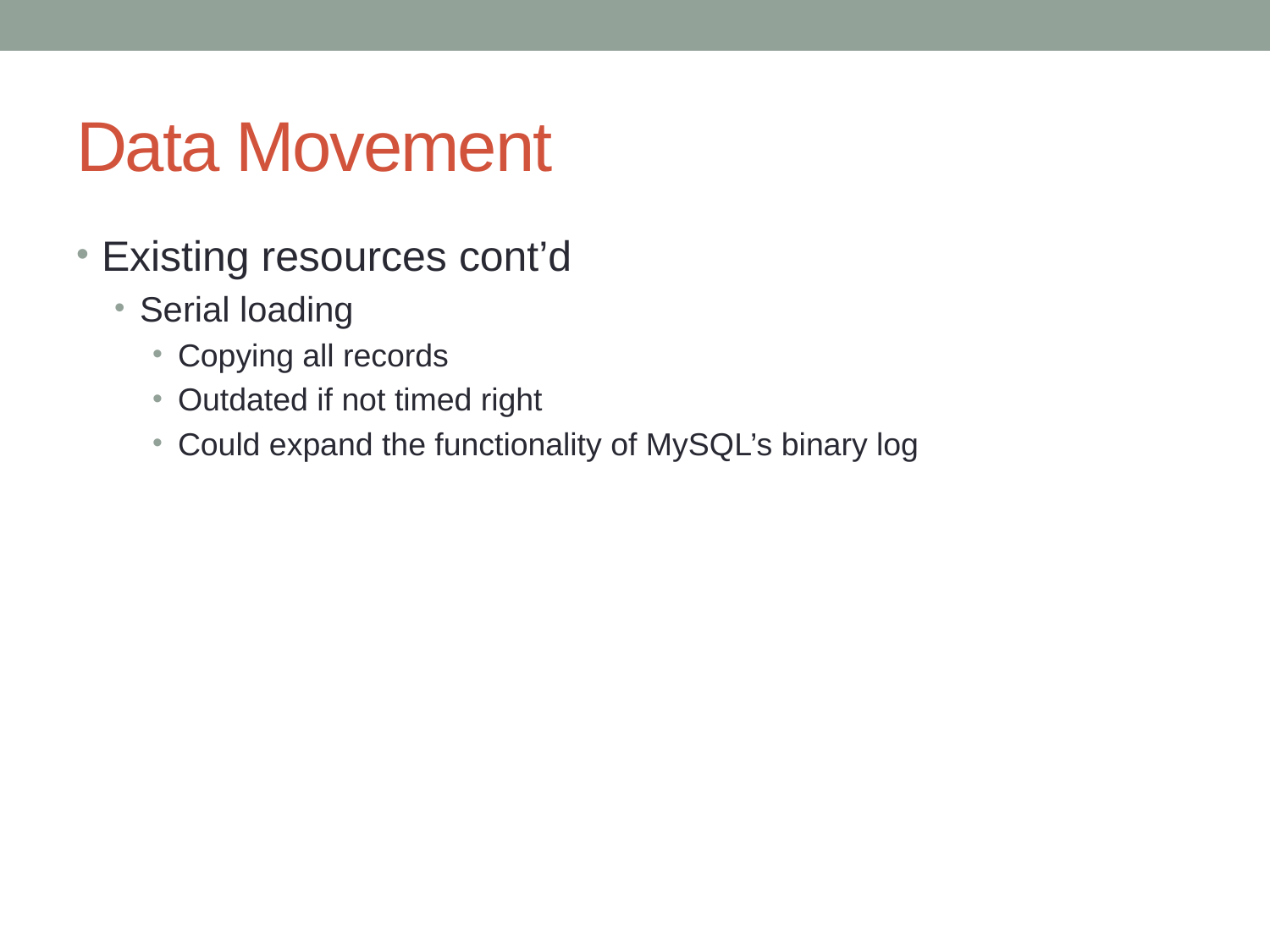

# Data Movement
Existing resources cont’d
Serial loading
Copying all records
Outdated if not timed right
Could expand the functionality of MySQL’s binary log